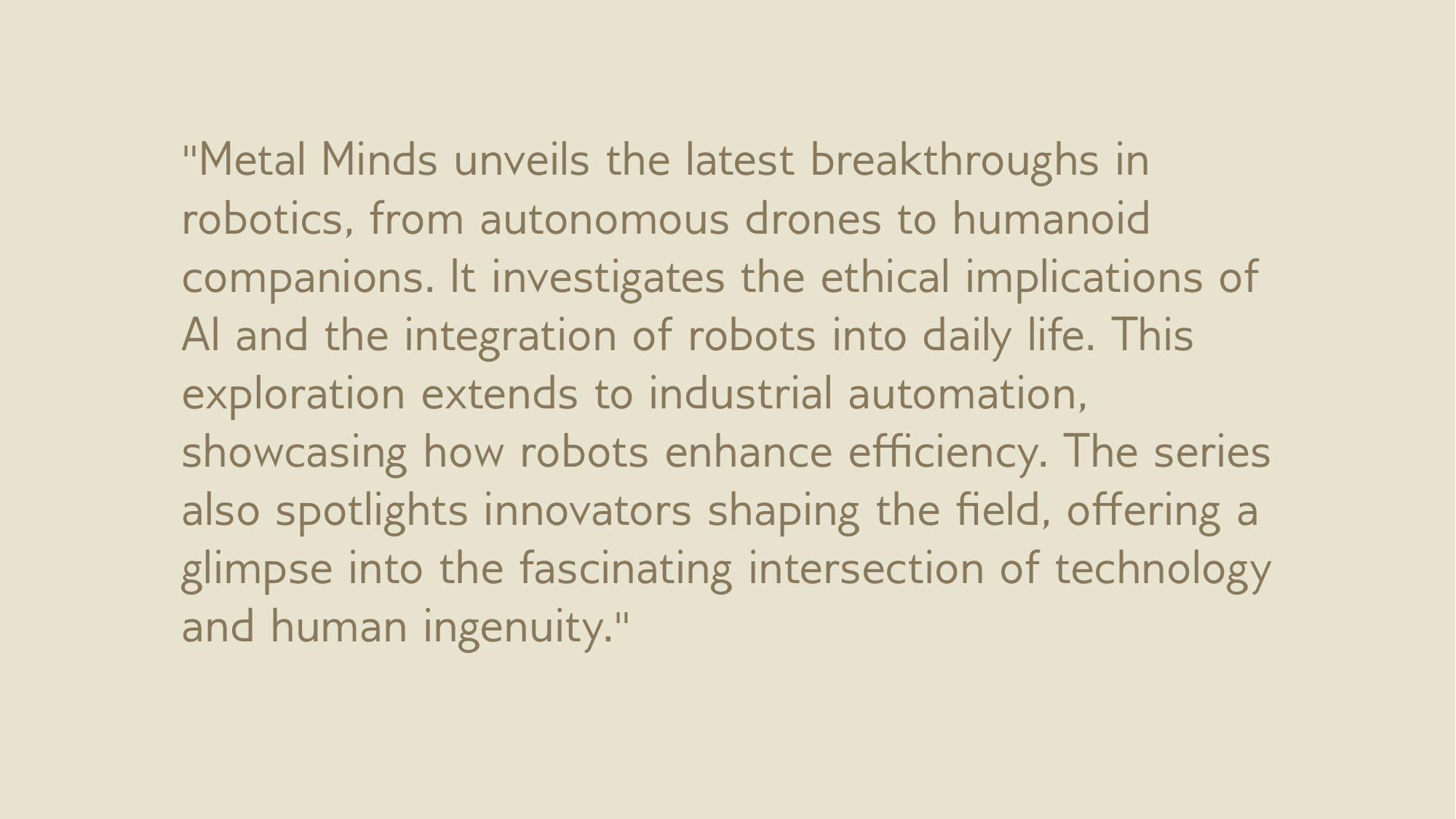

"Metal Minds unveils the latest breakthroughs in robotics, from autonomous drones to humanoid companions. It investigates the ethical implications of AI and the integration of robots into daily life. This exploration extends to industrial automation, showcasing how robots enhance efficiency. The series also spotlights innovators shaping the field, offering a glimpse into the fascinating intersection of technology and human ingenuity."